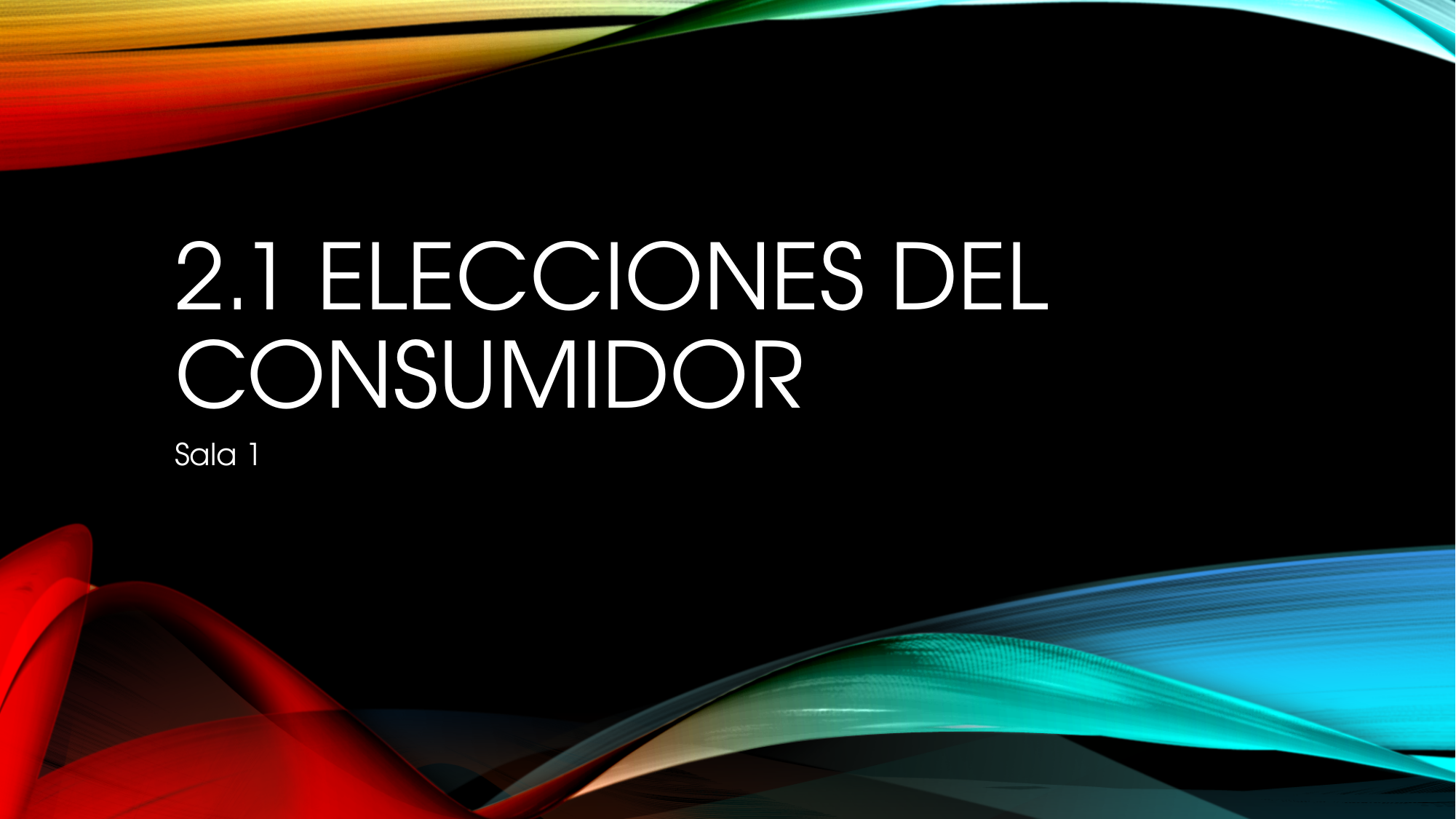

# 2.1 Elecciones del consumidor
Sala 1